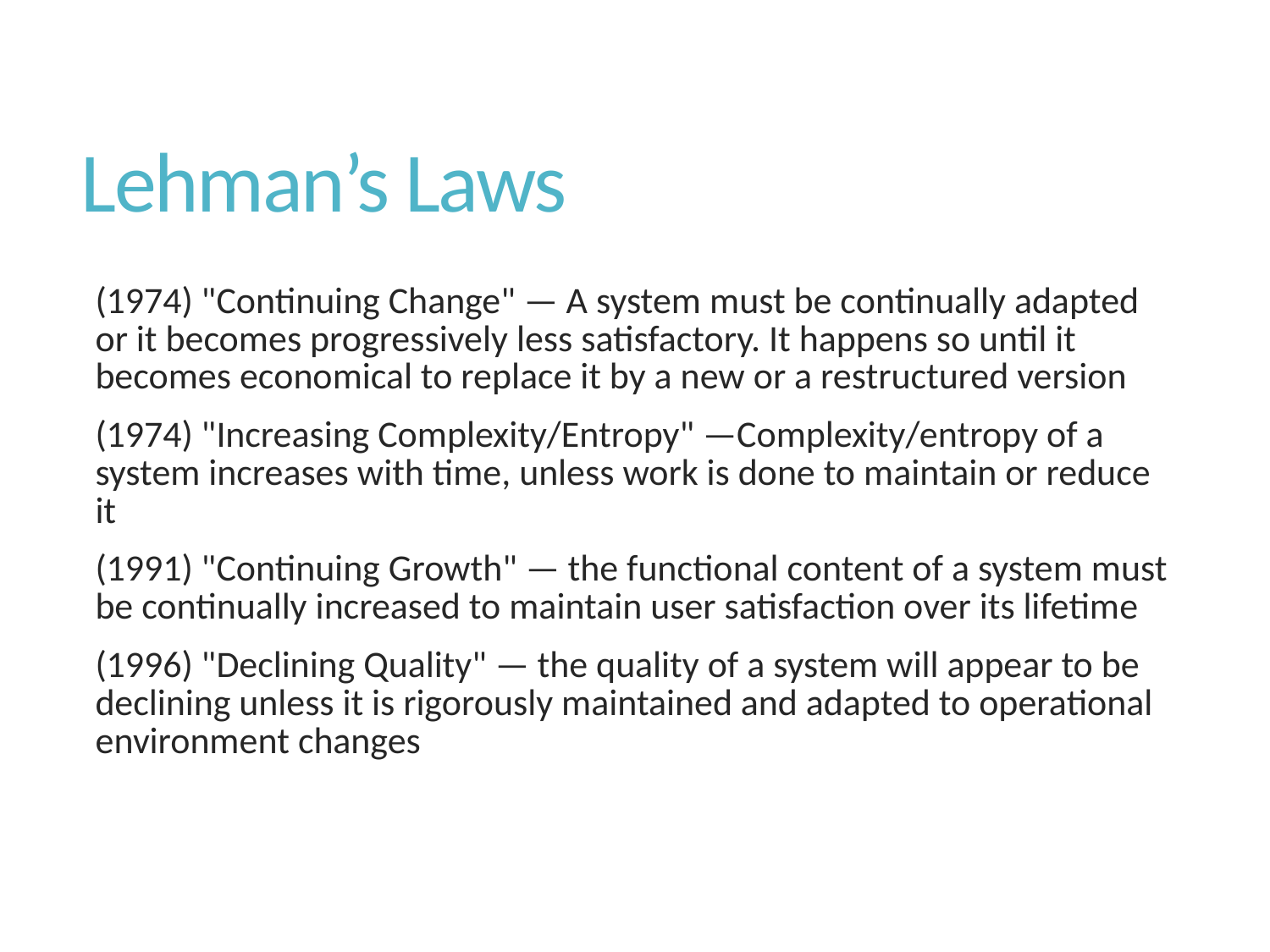

# Lehman’s Laws
(1974) "Continuing Change" — A system must be continually adapted or it becomes progressively less satisfactory. It happens so until it becomes economical to replace it by a new or a restructured version
(1974) "Increasing Complexity/Entropy" —Complexity/entropy of a system increases with time, unless work is done to maintain or reduce it
(1991) "Continuing Growth" — the functional content of a system must be continually increased to maintain user satisfaction over its lifetime
(1996) "Declining Quality" — the quality of a system will appear to be declining unless it is rigorously maintained and adapted to operational environment changes